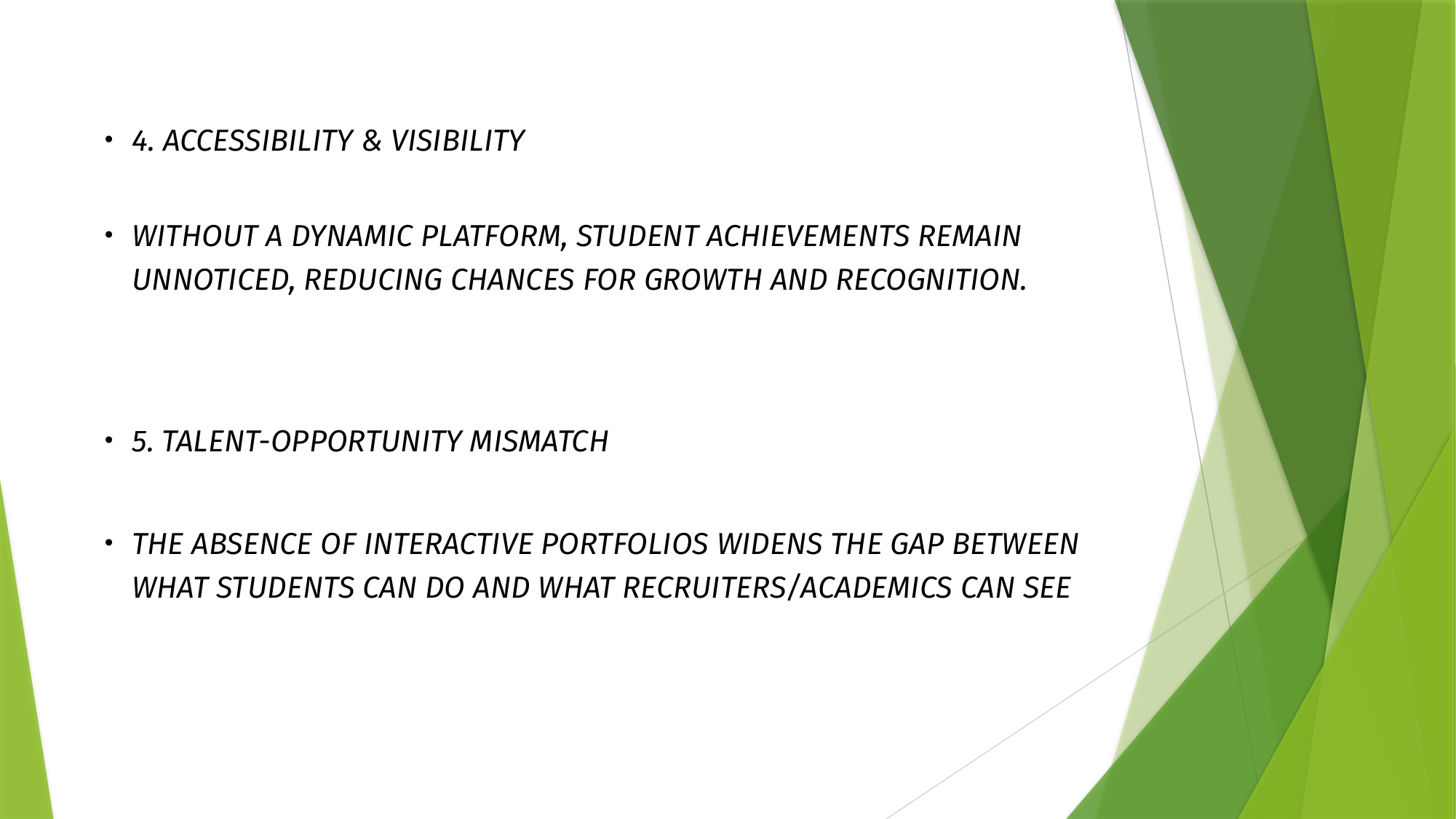

4. Accessibility & Visibility
Without a dynamic platform, student achievements remain unnoticed, reducing chances for growth and recognition.

5. Talent-Opportunity Mismatch
The absence of interactive portfolios widens the gap between what students can do and what recruiters/academics can see